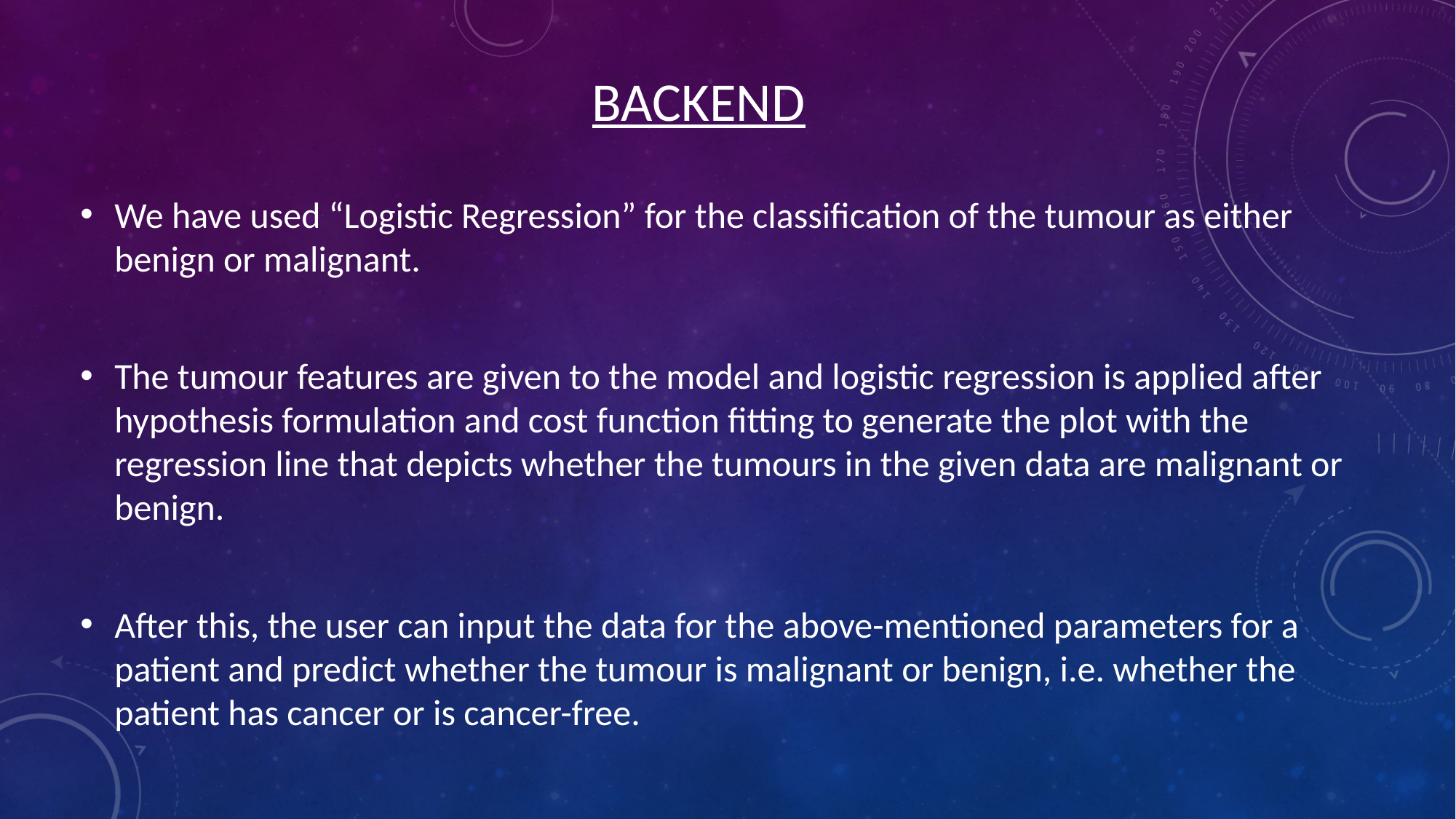

# BACKEND
We have used “Logistic Regression” for the classification of the tumour as either benign or malignant.

The tumour features are given to the model and logistic regression is applied after hypothesis formulation and cost function fitting to generate the plot with the regression line that depicts whether the tumours in the given data are malignant or benign.

After this, the user can input the data for the above-mentioned parameters for a patient and predict whether the tumour is malignant or benign, i.e. whether the patient has cancer or is cancer-free.